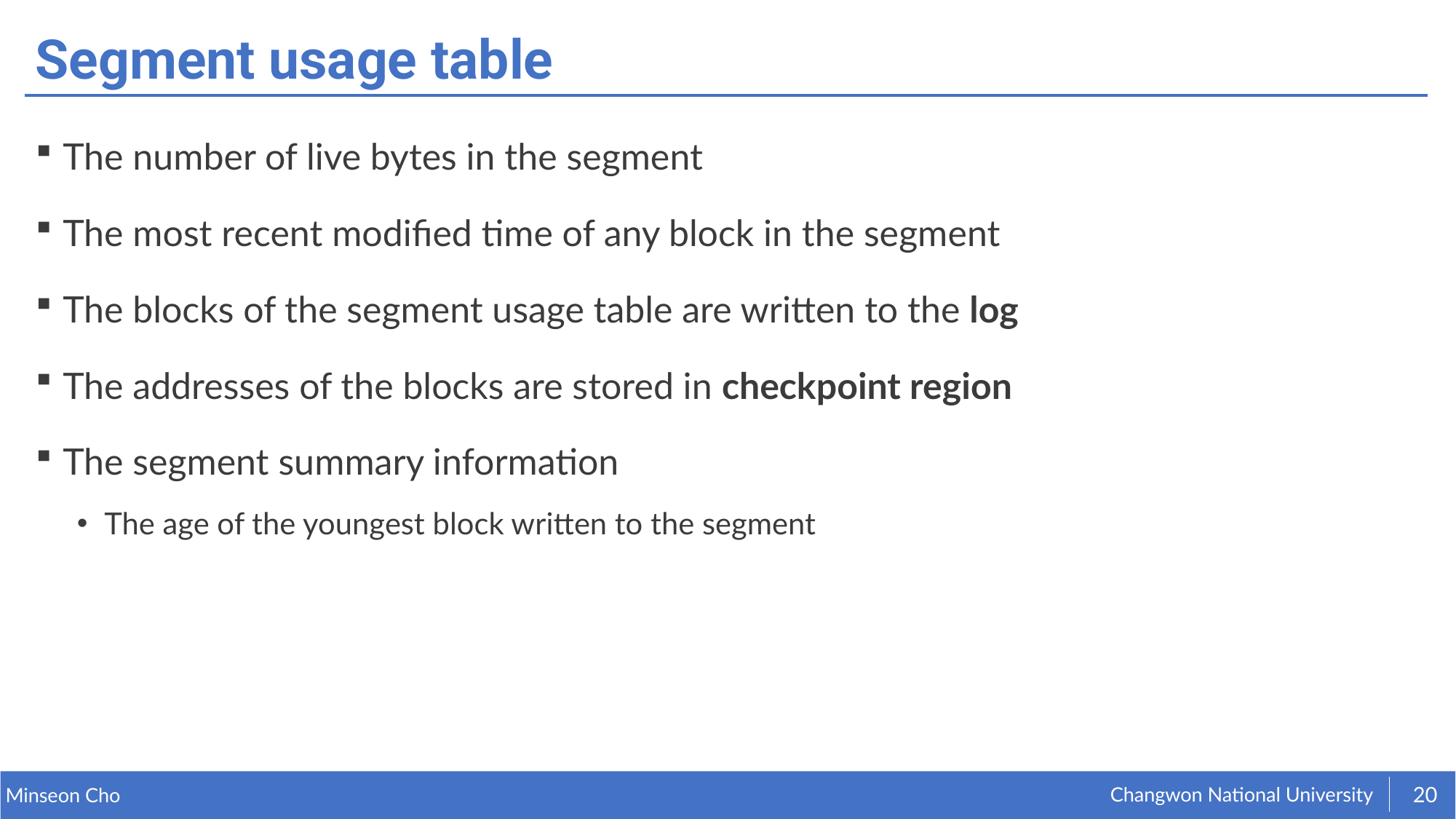

# Segment usage table
The number of live bytes in the segment
The most recent modified time of any block in the segment
The blocks of the segment usage table are written to the log
The addresses of the blocks are stored in checkpoint region
The segment summary information
The age of the youngest block written to the segment
20